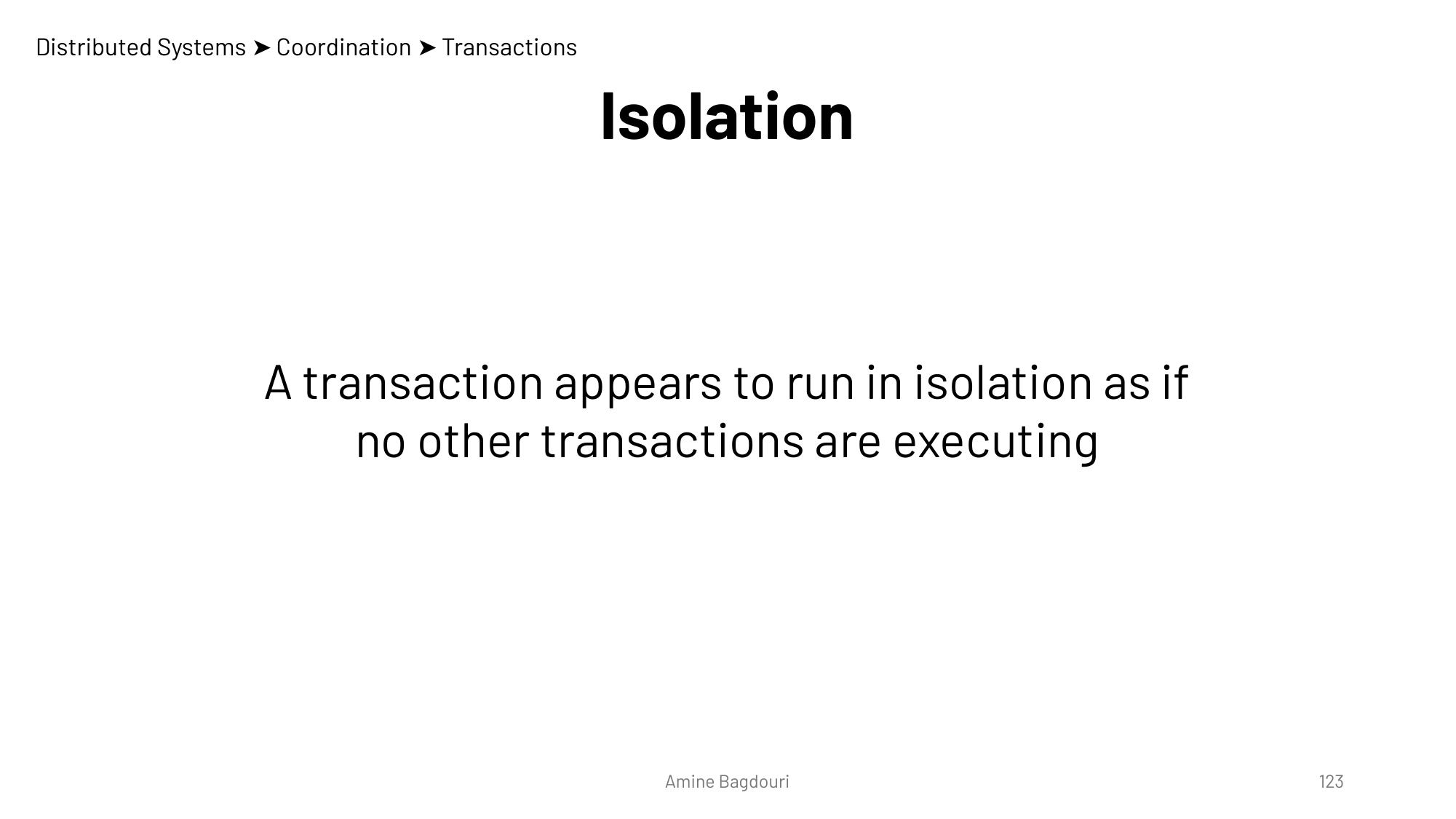

Distributed Systems ➤ Coordination ➤ Transactions
Isolation
A transaction appears to run in isolation as if no other transactions are executing
Amine Bagdouri
123